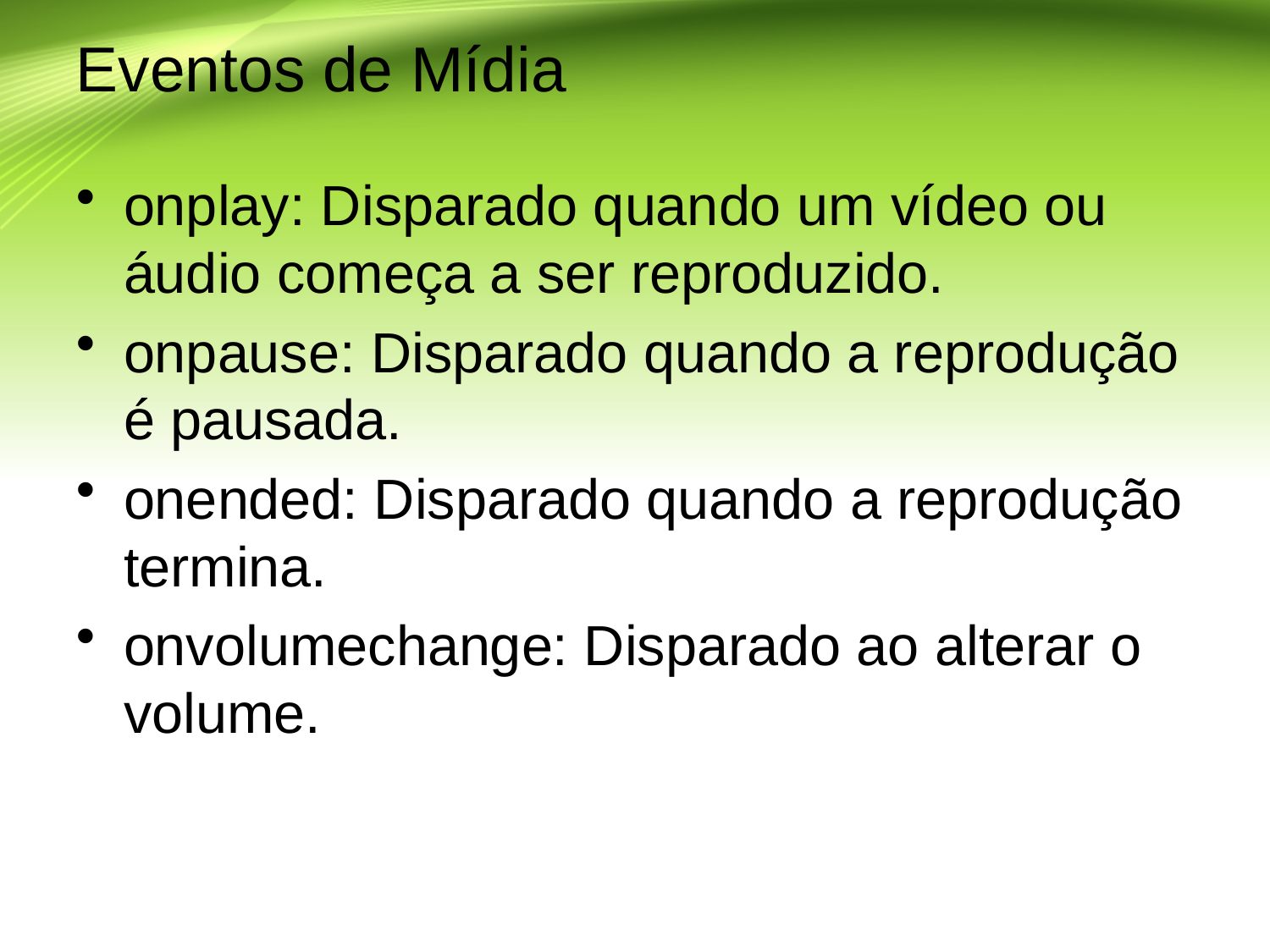

# Eventos de Mídia
onplay: Disparado quando um vídeo ou áudio começa a ser reproduzido.
onpause: Disparado quando a reprodução é pausada.
onended: Disparado quando a reprodução termina.
onvolumechange: Disparado ao alterar o volume.